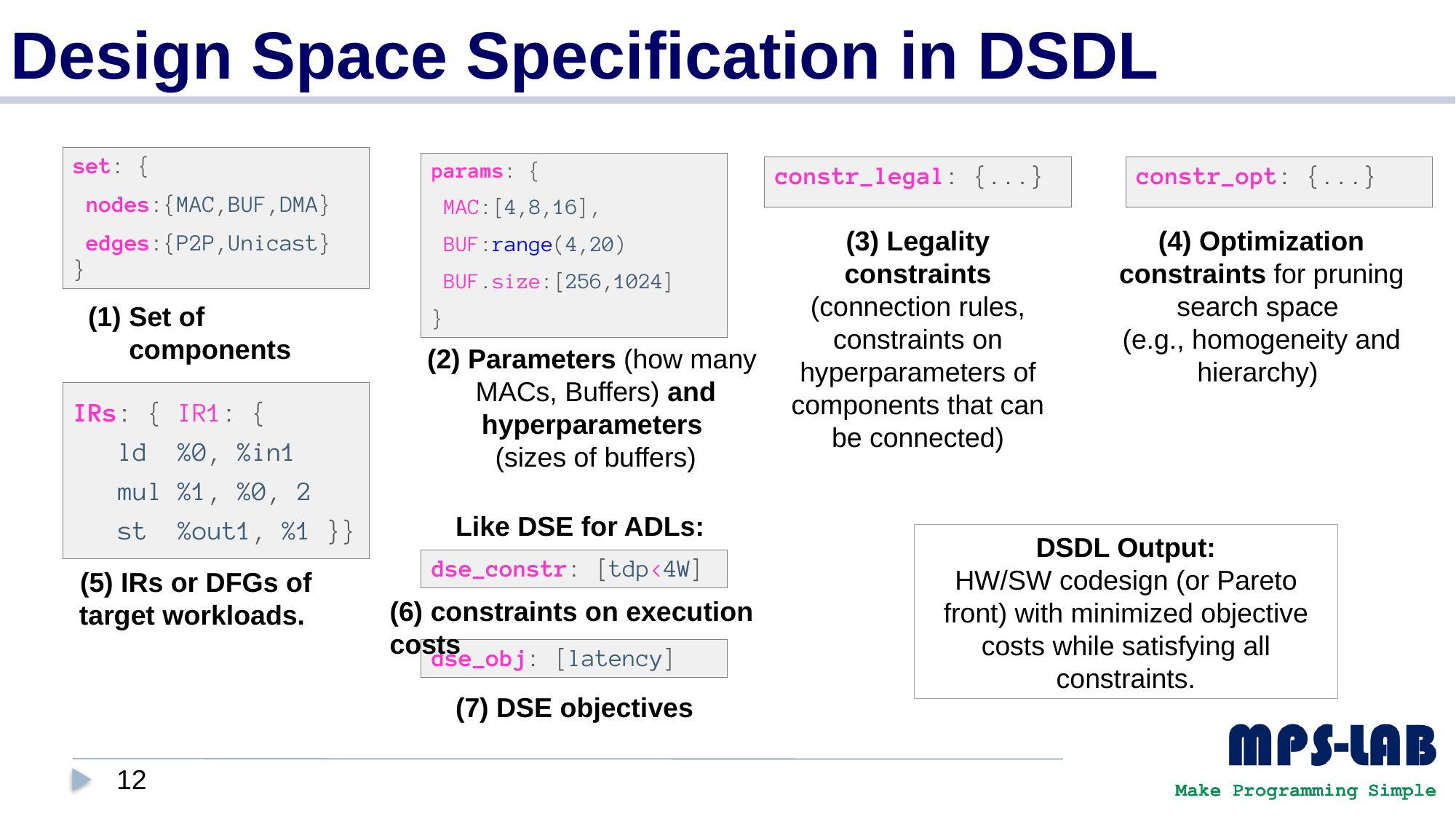

# Design Space Specification in DSDL
set: {
 nodes:{MAC,BUF,DMA}
 edges:{P2P,Unicast}
}
params: {
 MAC:[4,8,16],
 BUF:range(4,20)
 BUF.size:[256,1024]
}
constr_legal: {...}
constr_opt: {...}
(3) Legality constraints (connection rules, constraints on hyperparameters of components that can be connected)
(4) Optimization constraints for pruning search space
(e.g., homogeneity and hierarchy)
Set of components
(2) Parameters (how many
MACs, Buffers) and hyperparameters
(sizes of buffers)
IRs: { IR1: {
   ld  %0, %in1
   mul %1, %0, 2
   st  %out1, %1 }}
Like DSE for ADLs:
DSDL Output:
HW/SW codesign (or Pareto front) with minimized objective costs while satisfying all constraints.
dse_constr: [tdp<4W]
(5) IRs or DFGs of target workloads.
(6) constraints on execution costs
dse_obj: [latency]
(7) DSE objectives
12